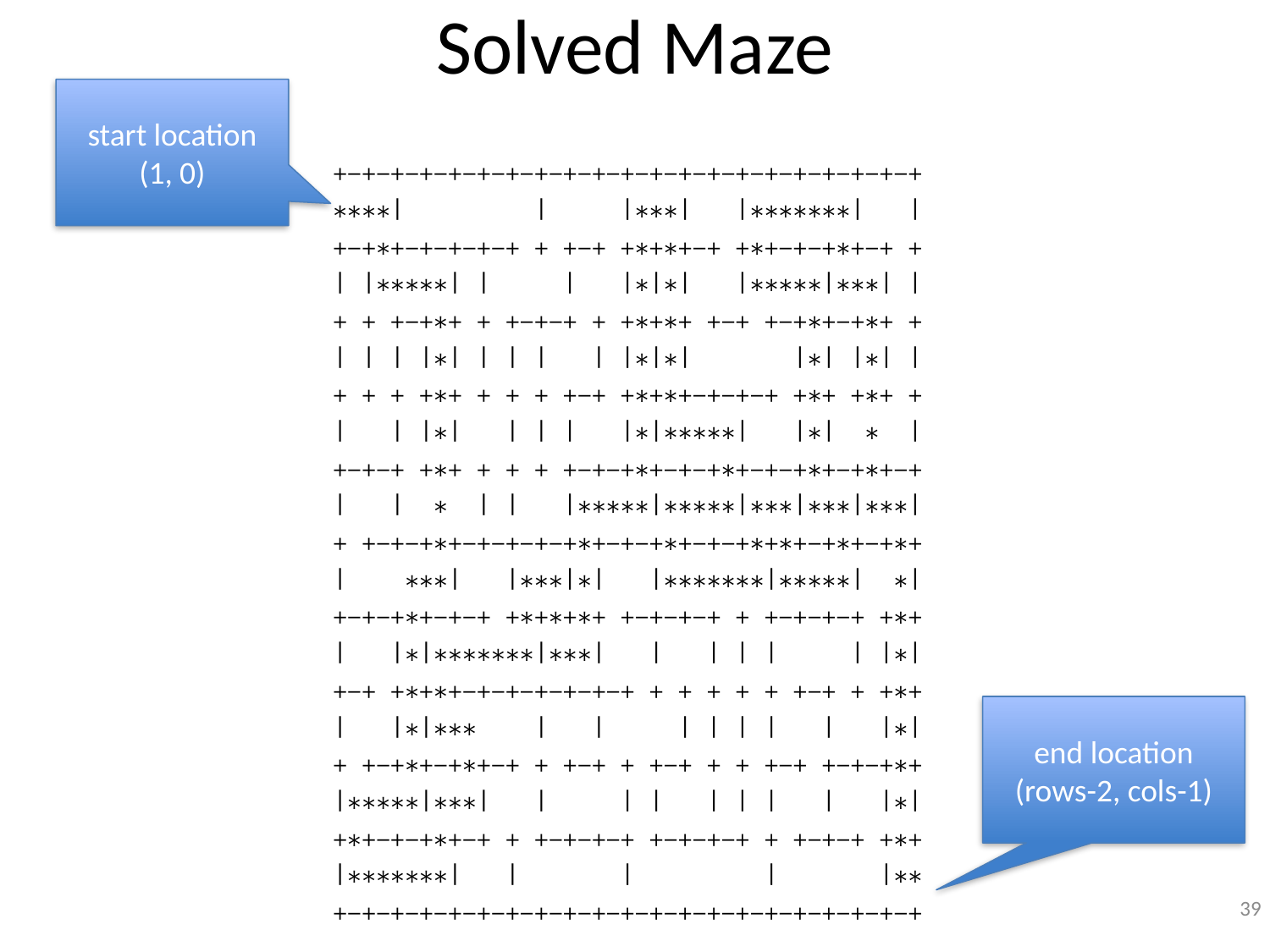

# Solved Maze
start location
(1, 0)
+-+-+-+-+-+-+-+-+-+-+-+-+-+-+-+-+-+-+-+-+
****|         |     |***|   |*******|   |
+-+*+-+-+-+-+ + +-+ +*+*+-+ +*+-+-+*+-+ +
| |*****| |     |   |*|*|   |*****|***| |
+ + +-+*+ + +-+-+ + +*+*+ +-+ +-+*+-+*+ +
| | | |*| | | |   | |*|*|       |*| |*| |
+ + + +*+ + + + +-+ +*+*+-+-+-+ +*+ +*+ +
|   | |*|   | | |   |*|*****|   |*|  *  |
+-+-+ +*+ + + + +-+-+*+-+-+*+-+-+*+-+*+-+
|   |  *  | |   |*****|*****|***|***|***|
+ +-+-+*+-+-+-+-+*+-+-+*+-+-+*+*+-+*+-+*+
|    ***|   |***|*|   |*******|*****|  *|
+-+-+*+-+-+ +*+*+*+ +-+-+-+ + +-+-+-+ +*+
|   |*|*******|***|   |   | | |     | |*|
+-+ +*+*+-+-+-+-+-+-+ + + + + + +-+ + +*+
|   |*|***    |   |     | | | |   |   |*|
+ +-+*+-+*+-+ + +-+ + +-+ + + +-+ +-+-+*+
|*****|***|   |     | |   | | |   |   |*|
+*+-+-+*+-+ + +-+-+-+ +-+-+-+ + +-+-+ +*+
|*******|   |       |         |       |**
+-+-+-+-+-+-+-+-+-+-+-+-+-+-+-+-+-+-+-+-+
end location
(rows-2, cols-1)
39